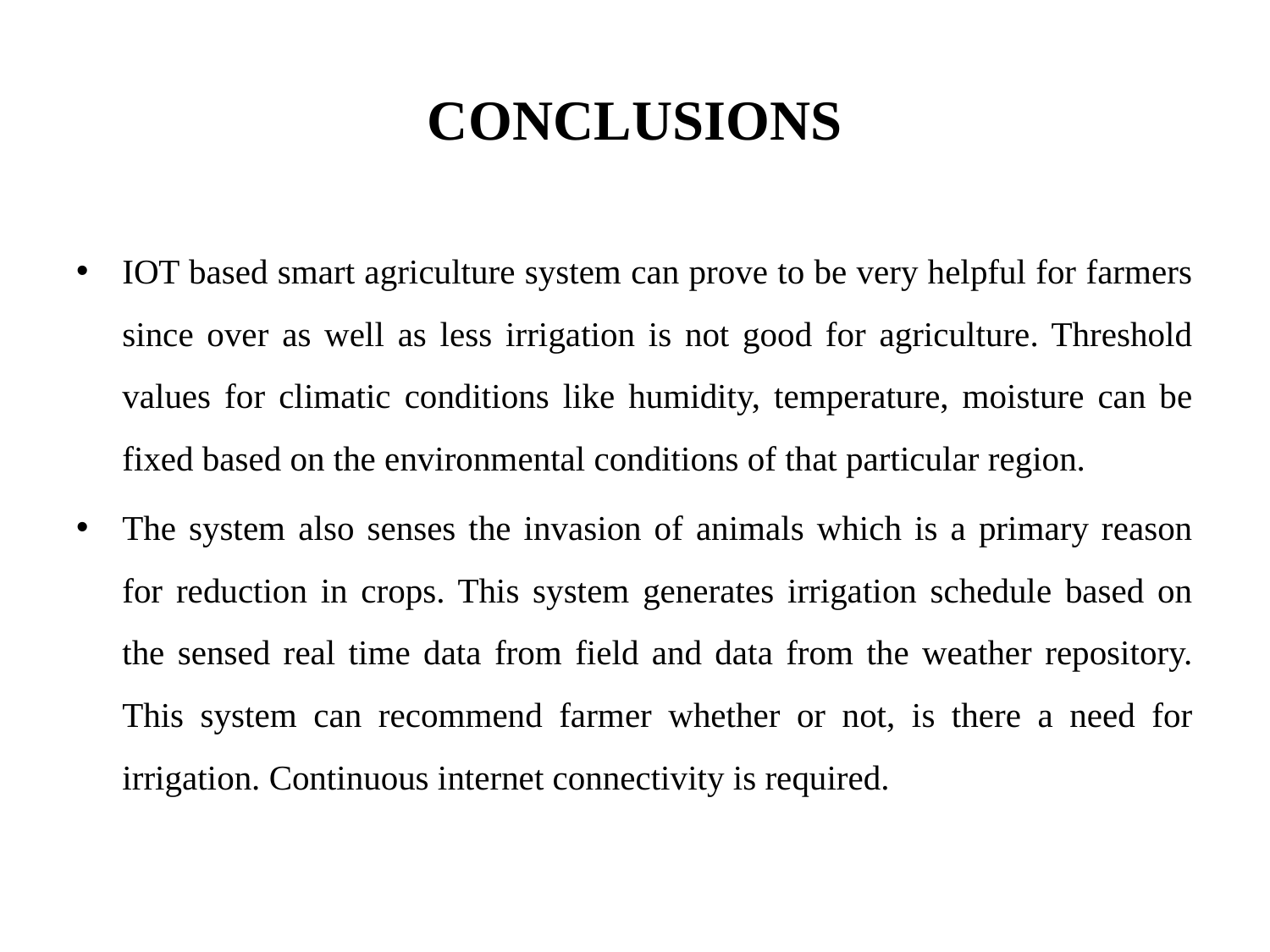

# CONCLUSIONS
IOT based smart agriculture system can prove to be very helpful for farmers since over as well as less irrigation is not good for agriculture. Threshold values for climatic conditions like humidity, temperature, moisture can be fixed based on the environmental conditions of that particular region.
The system also senses the invasion of animals which is a primary reason for reduction in crops. This system generates irrigation schedule based on the sensed real time data from field and data from the weather repository. This system can recommend farmer whether or not, is there a need for irrigation. Continuous internet connectivity is required.